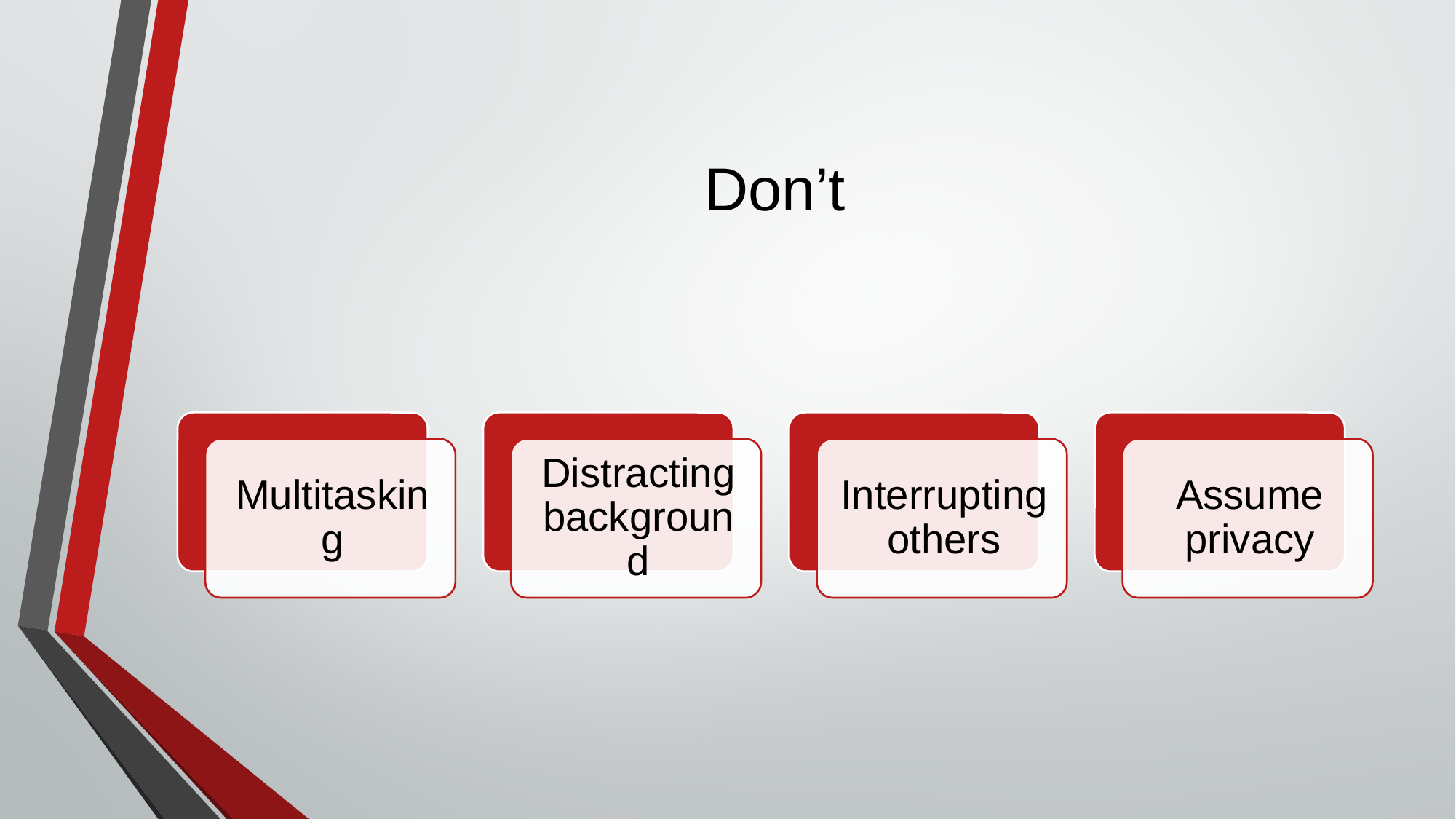

# Don’t
Multitasking
Distracting background
Interrupting others
Assume privacy